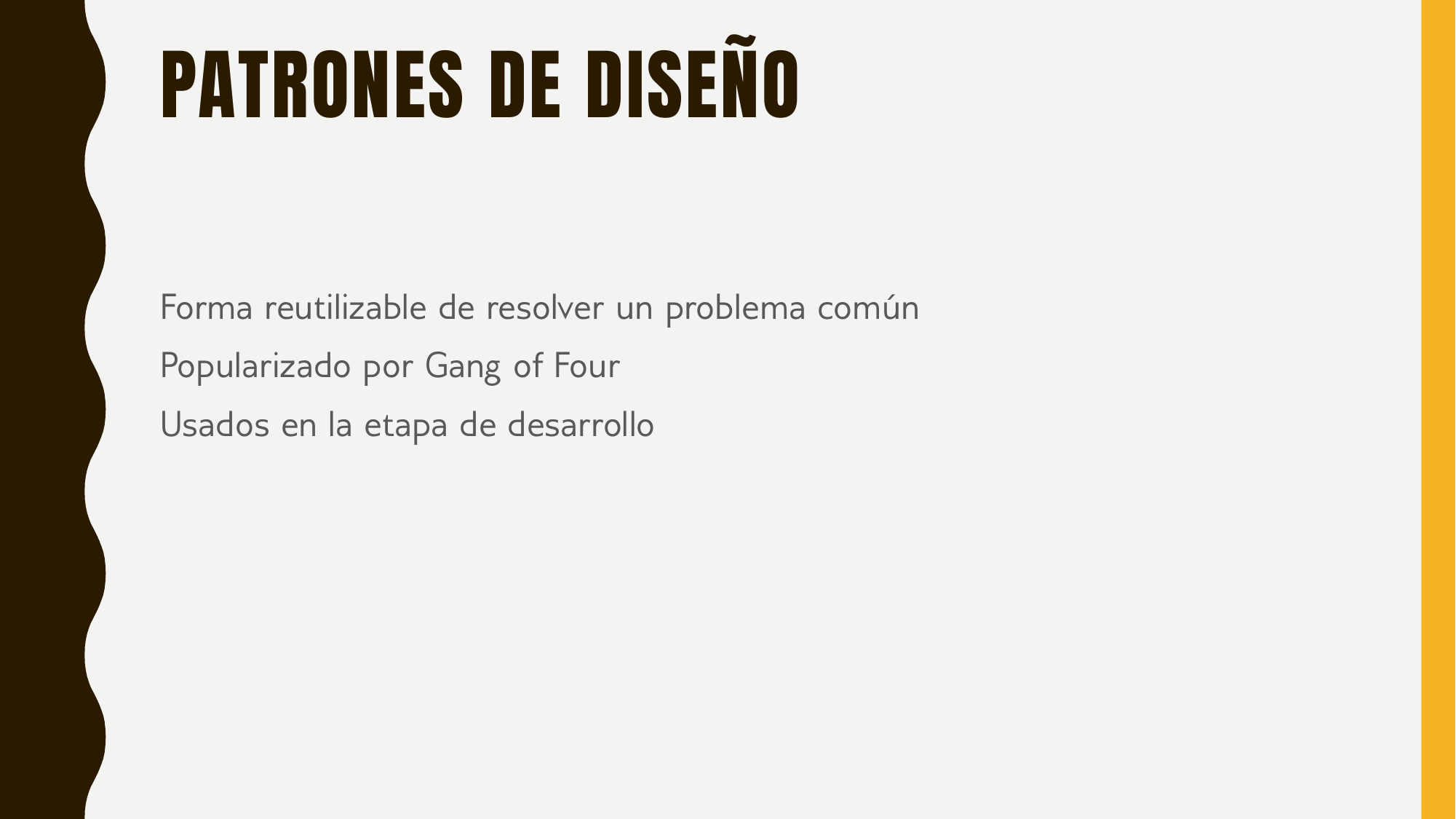

# Patrones de diseño
Forma reutilizable de resolver un problema común
Popularizado por Gang of Four
Usados en la etapa de desarrollo